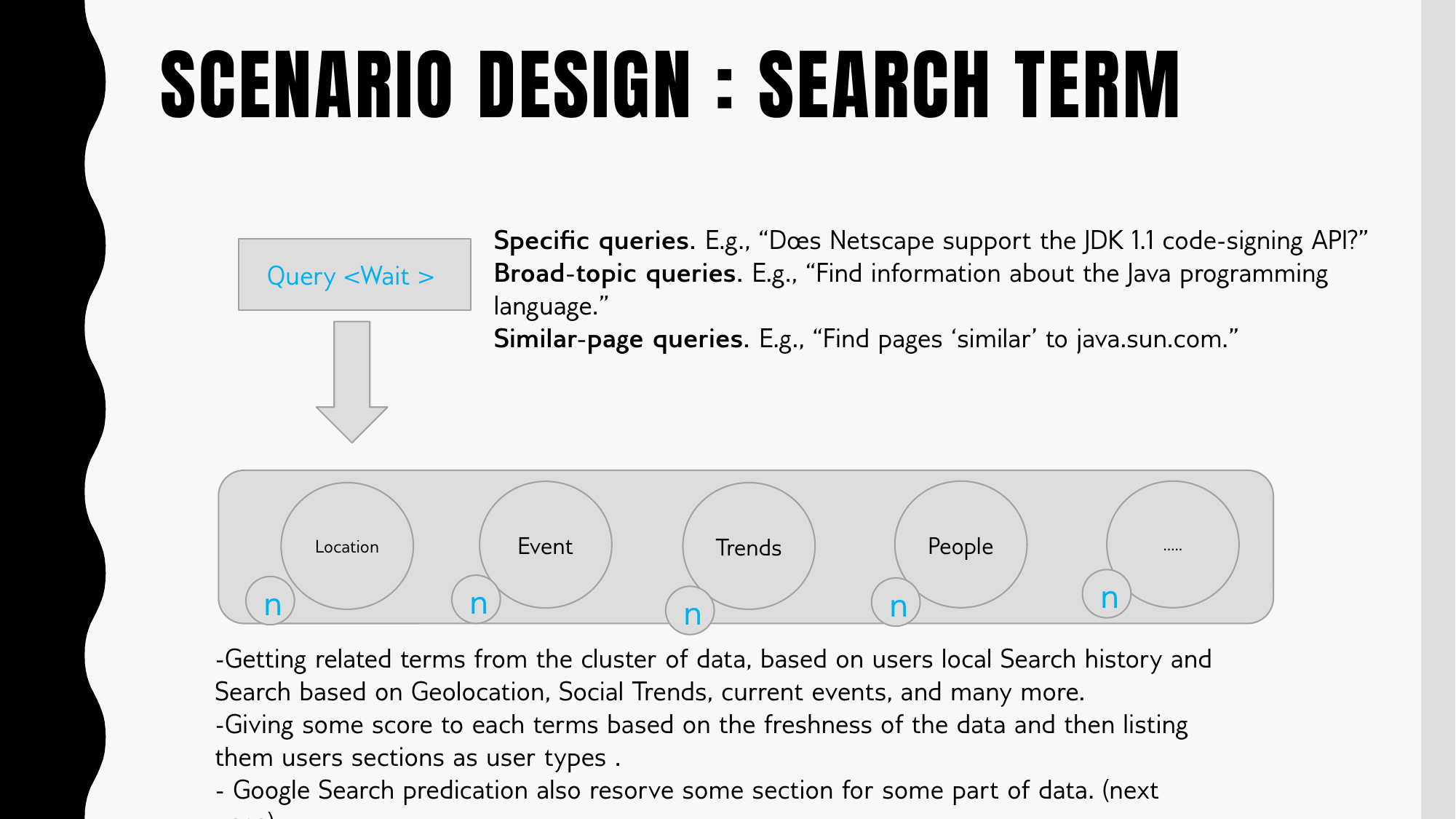

# Scenario Design : Search Term
Specific queries. E.g., “Does Netscape support the JDK 1.1 code-signing API?”
Broad-topic queries. E.g., “Find information about the Java programming language.”
Similar-page queries. E.g., “Find pages ‘similar’ to java.sun.com.”
Query <Wait >

People
…..
Event
Location
Trends
n
n
n
n
n
-Getting related terms from the cluster of data, based on users local Search history and Search based on Geolocation, Social Trends, current events, and many more.
-Giving some score to each terms based on the freshness of the data and then listing them users sections as user types .
- Google Search predication also resorve some section for some part of data. (next page)